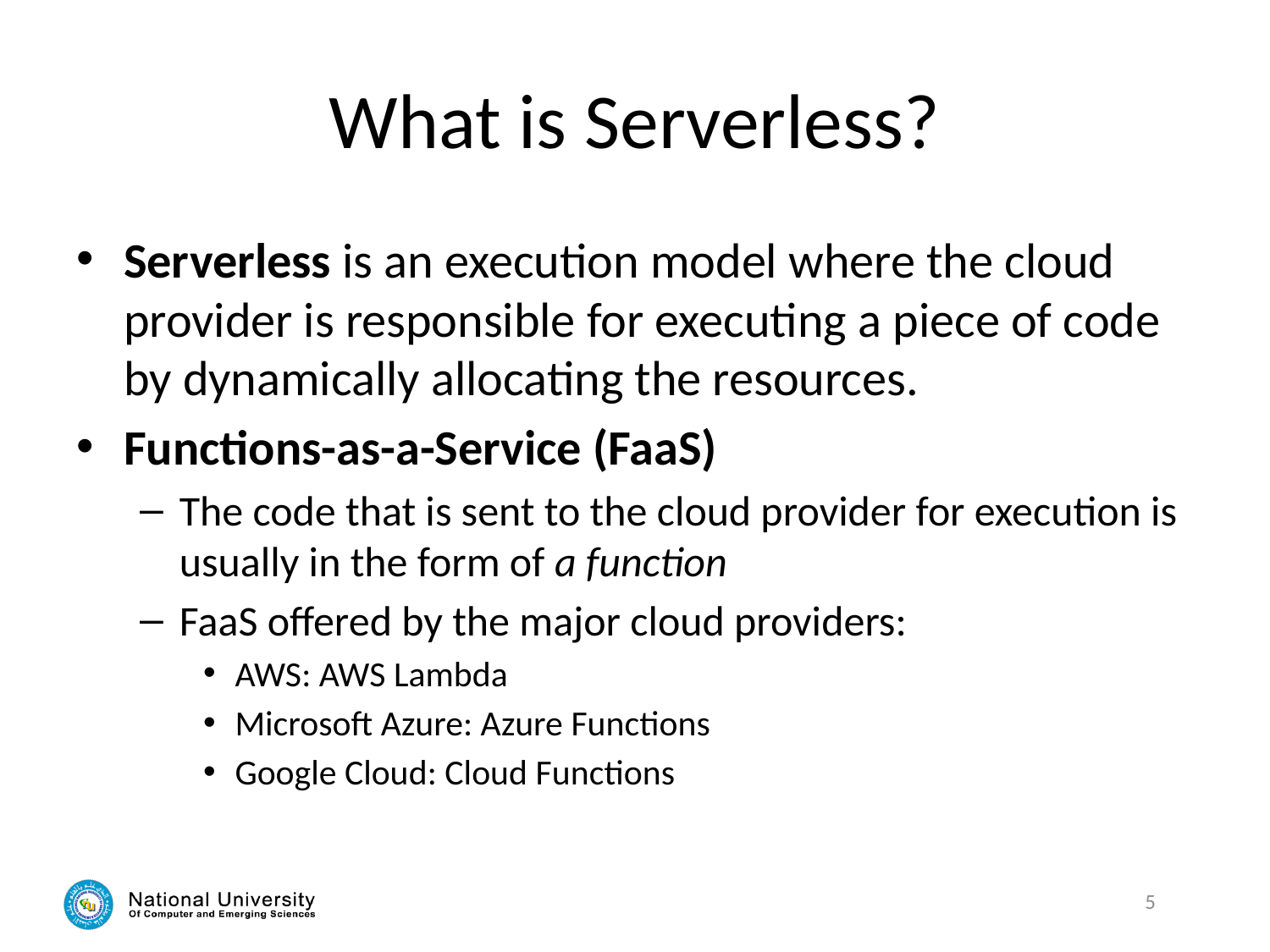

# What is Serverless?
Serverless is an execution model where the cloud provider is responsible for executing a piece of code by dynamically allocating the resources.
Functions-as-a-Service (FaaS)
The code that is sent to the cloud provider for execution is usually in the form of a function
FaaS offered by the major cloud providers:
AWS: AWS Lambda
Microsoft Azure: Azure Functions
Google Cloud: Cloud Functions
5